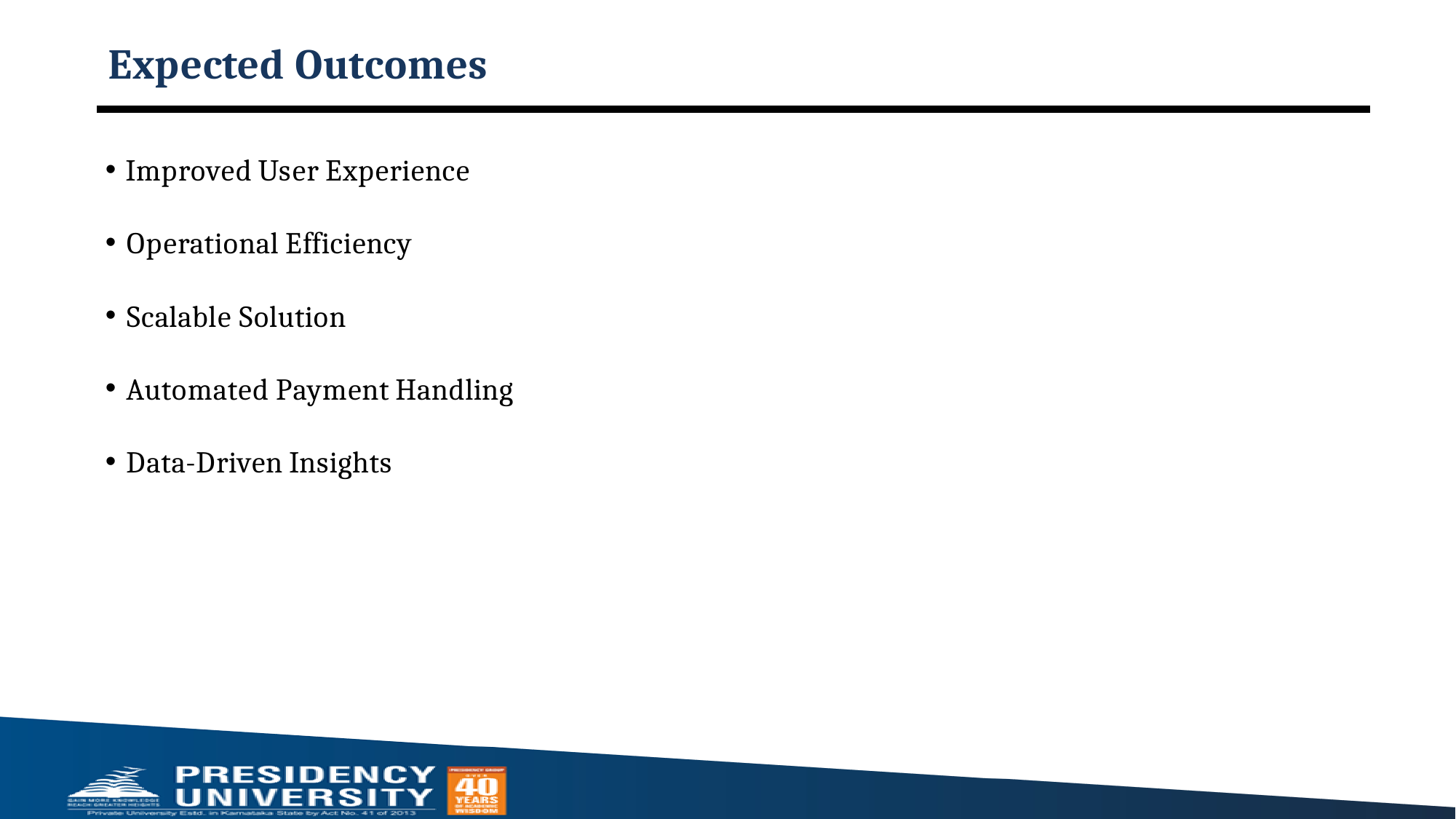

# Expected Outcomes
Improved User Experience
Operational Efficiency
Scalable Solution
Automated Payment Handling
Data-Driven Insights